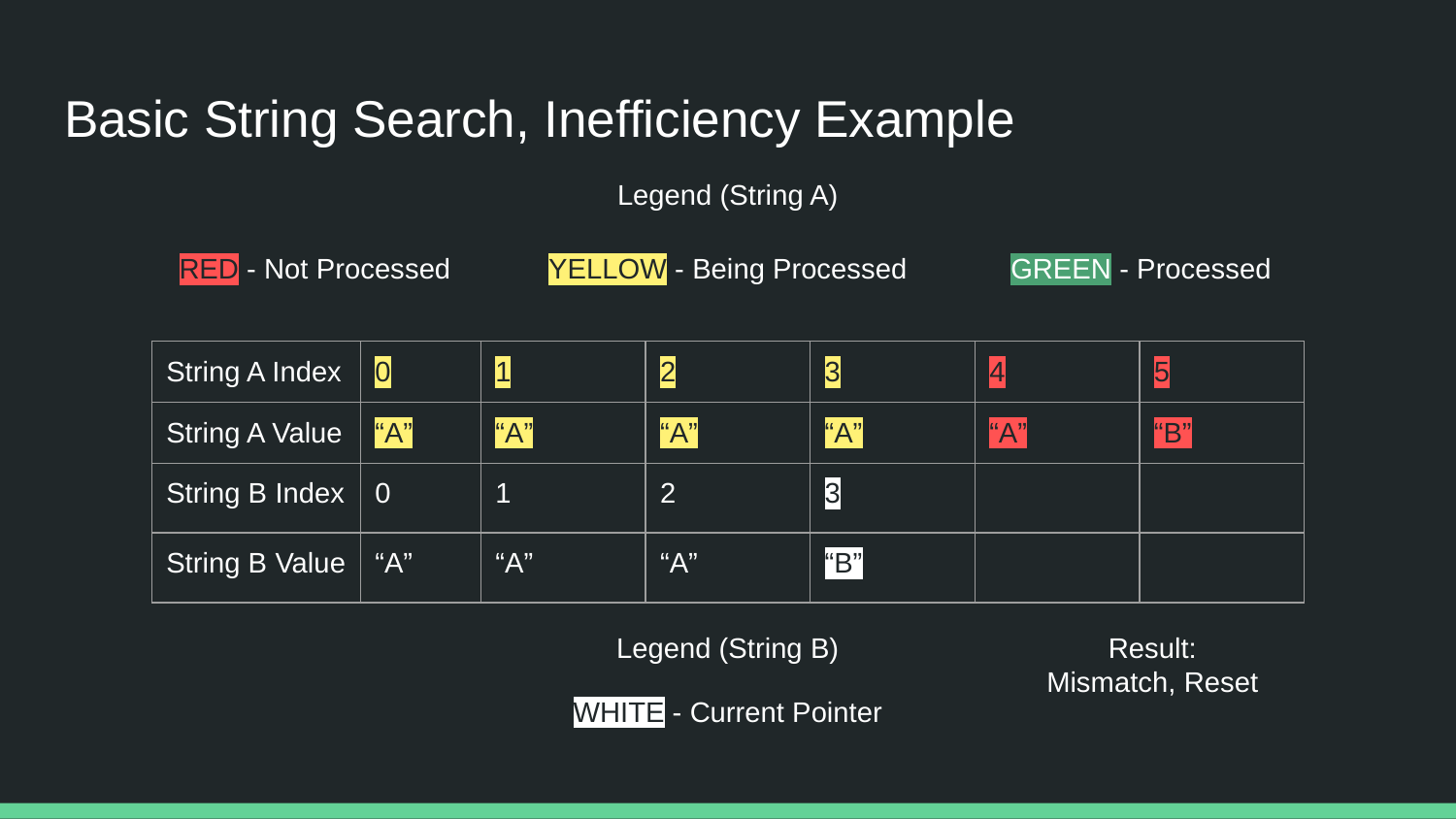

# Basic String Search, Inefficiency Example
Legend (String A)
RED - Not Processed
YELLOW - Being Processed
GREEN - Processed
| String A Index | 0 | 1 | 2 | 3 | 4 | 5 |
| --- | --- | --- | --- | --- | --- | --- |
| String A Value | “A” | “A” | “A” | “A” | “A” | “B” |
| String B Index | 0 | 1 | 2 | 3 |  |  |
| String B Value | “A” | “A” | “A” | “B” |  |  |
Legend (String B)
Result:
Mismatch, Reset
WHITE - Current Pointer